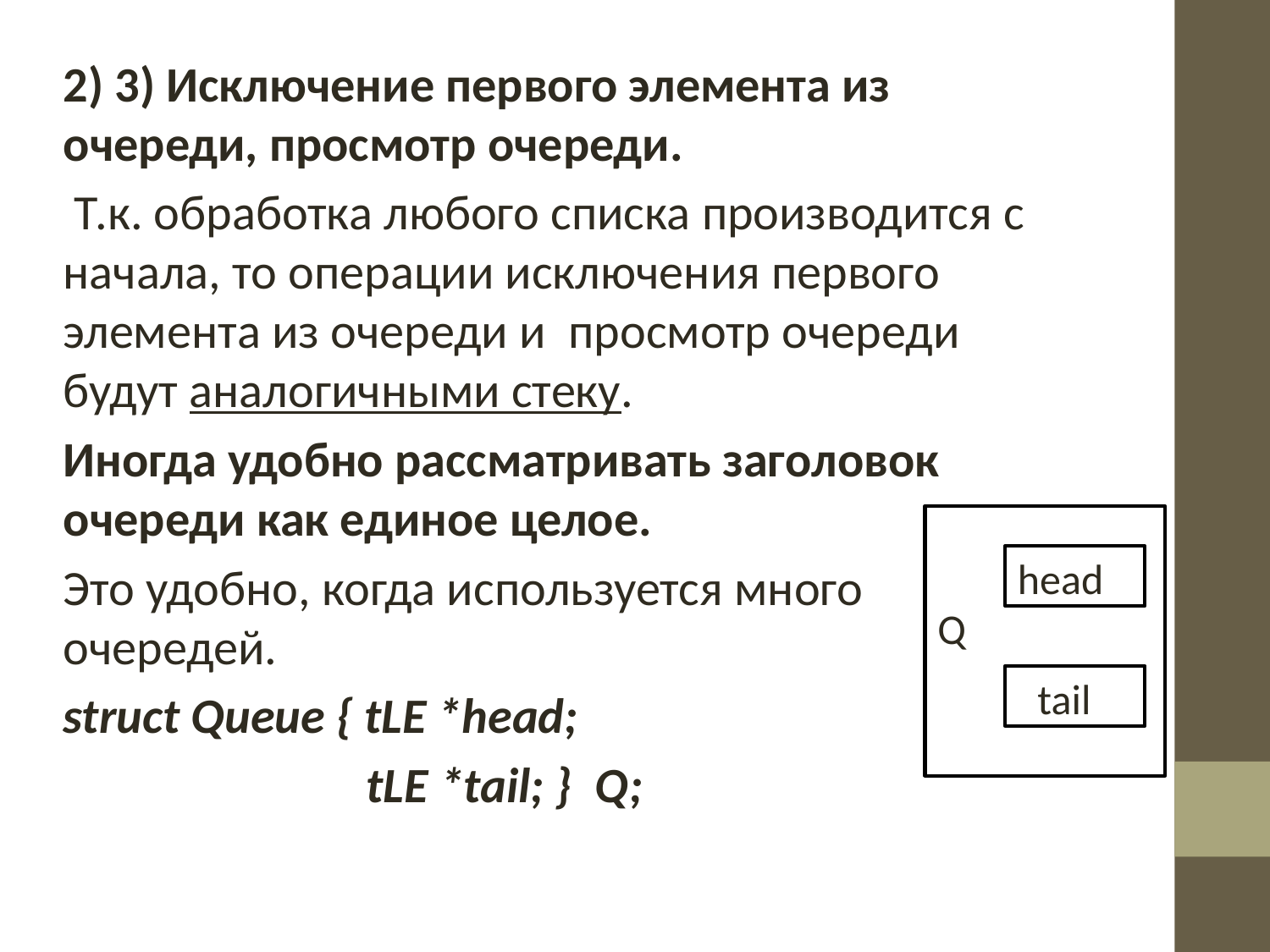

2) 3) Исключение первого элемента из 	очереди, просмотр очереди.
 Т.к. обработка любого списка производится с начала, то операции исключения первого элемента из очереди и  просмотр очереди будут аналогичными стеку.
Иногда удобно рассматривать заголовок очереди как единое целое.
Это удобно, когда используется много очередей.
struct Queue { tLE *head;
                           tLE *tail; }  Q;

head
Q

tail